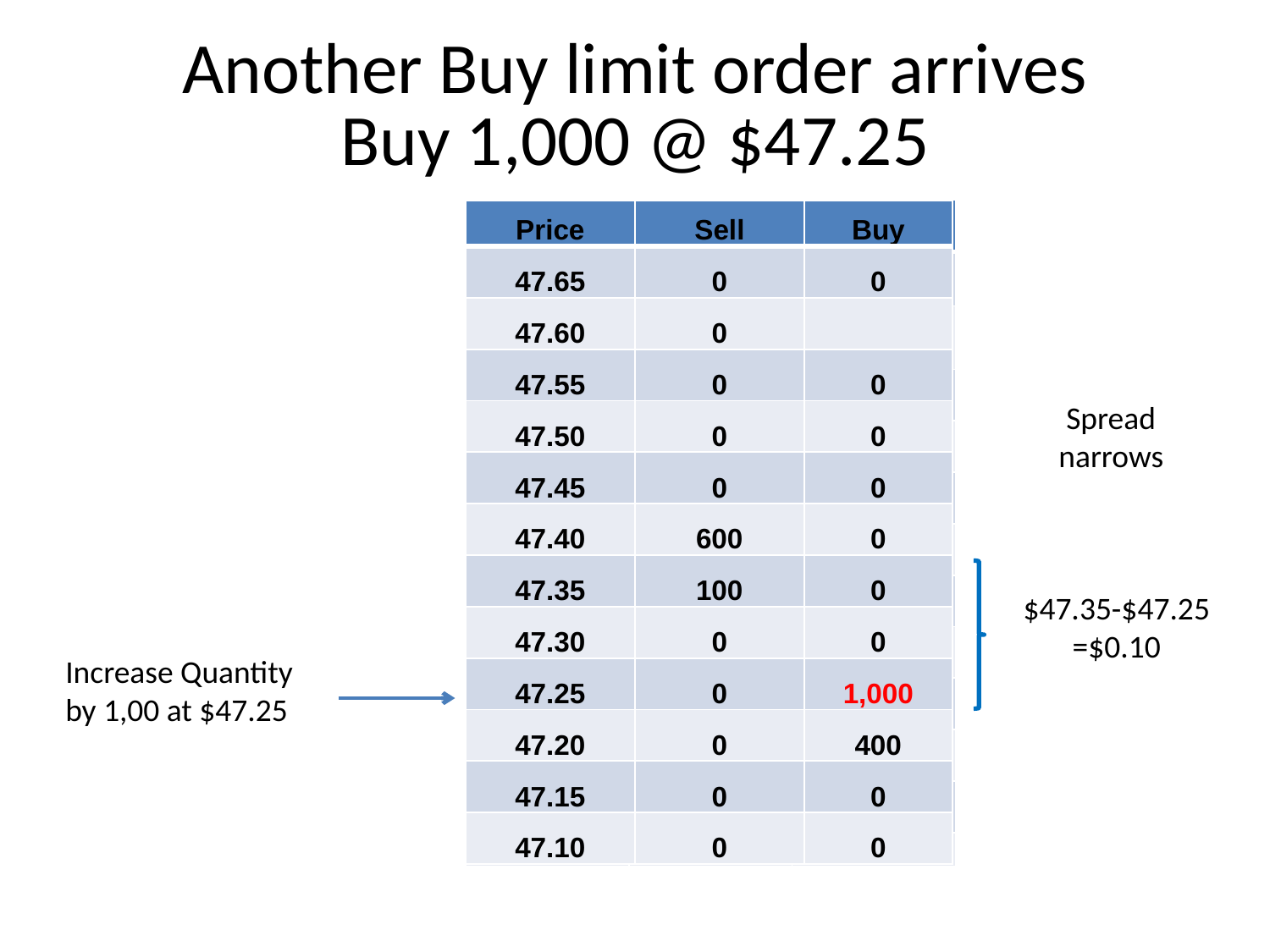

# Another Buy limit order arrives Buy 1,000 @ $47.25
| Price | Sell | Buy |
| --- | --- | --- |
| 47.65 | 0 | 0 |
| 47.60 |  |  |
| 47.55 | 0 | 0 |
| 47.50 | 0 | 0 |
| 47.45 | 0 | 0 |
| 47.40 | 600 | 0 |
| 47.35 | 100 | 0 |
| 47.30 | 0 | 0 |
| 47.25 | 0 | 0 |
| 47.20 | 0 | 400 |
| 47.15 | 0 | 0 |
| 47.10 | 0 | 0 |
| Price | Sell | Buy |
| --- | --- | --- |
| 47.65 | 0 | 0 |
| 47.60 | 0 |  |
| 47.55 | 0 | 0 |
| 47.50 | 0 | 0 |
| 47.45 | 0 | 0 |
| 47.40 | 600 | 0 |
| 47.35 | 100 | 0 |
| 47.30 | 0 | 0 |
| 47.25 | 0 | 1,000 |
| 47.20 | 0 | 400 |
| 47.15 | 0 | 0 |
| 47.10 | 0 | 0 |
Spread narrows

$47.35-$47.25 =$0.10
Increase Quantity by 1,00 at $47.25